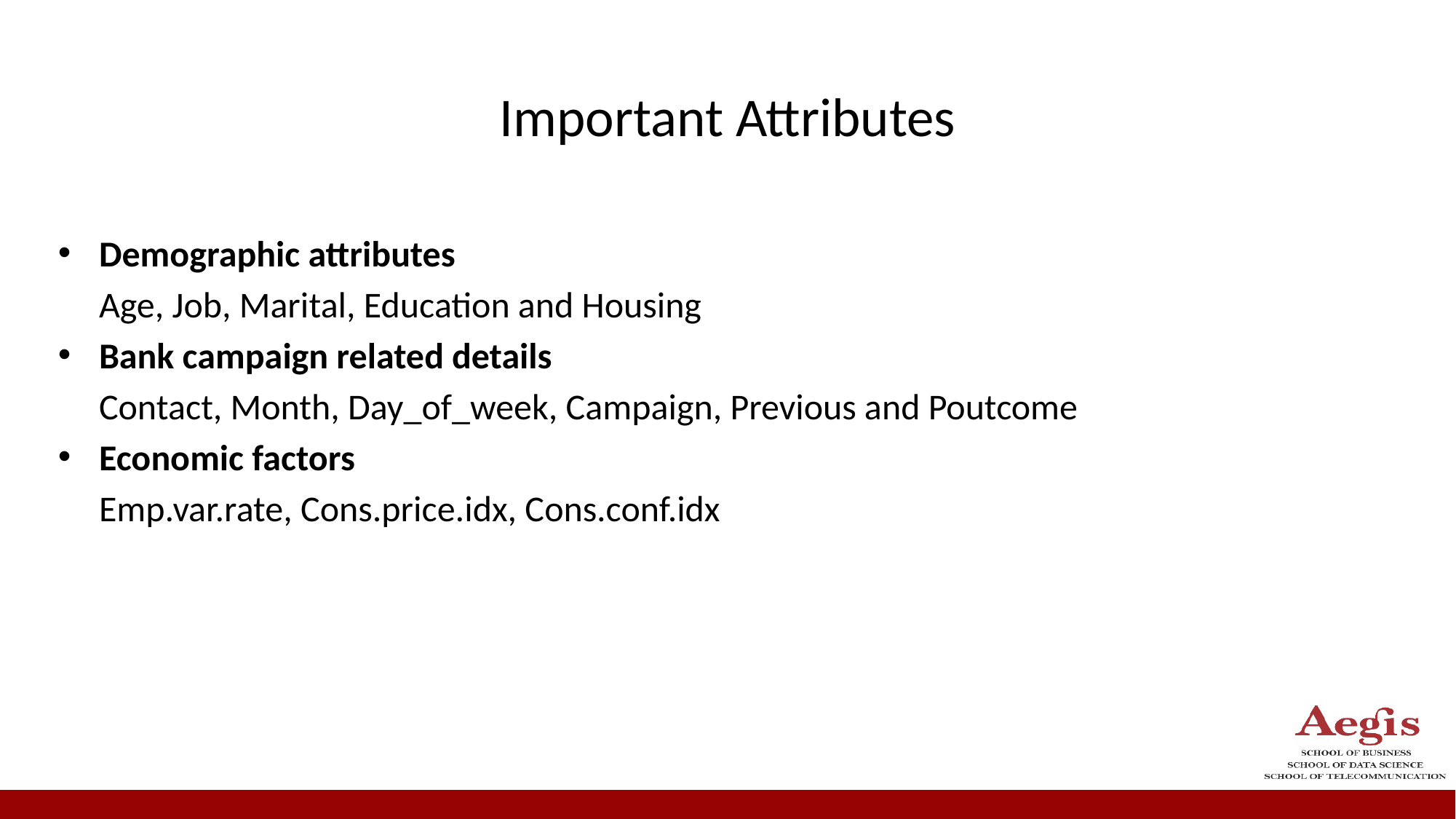

# Important Attributes
Demographic attributes
     Age, Job, Marital, Education and Housing
Bank campaign related details
     Contact, Month, Day_of_week, Campaign, Previous and Poutcome
Economic factors
     Emp.var.rate, Cons.price.idx, Cons.conf.idx